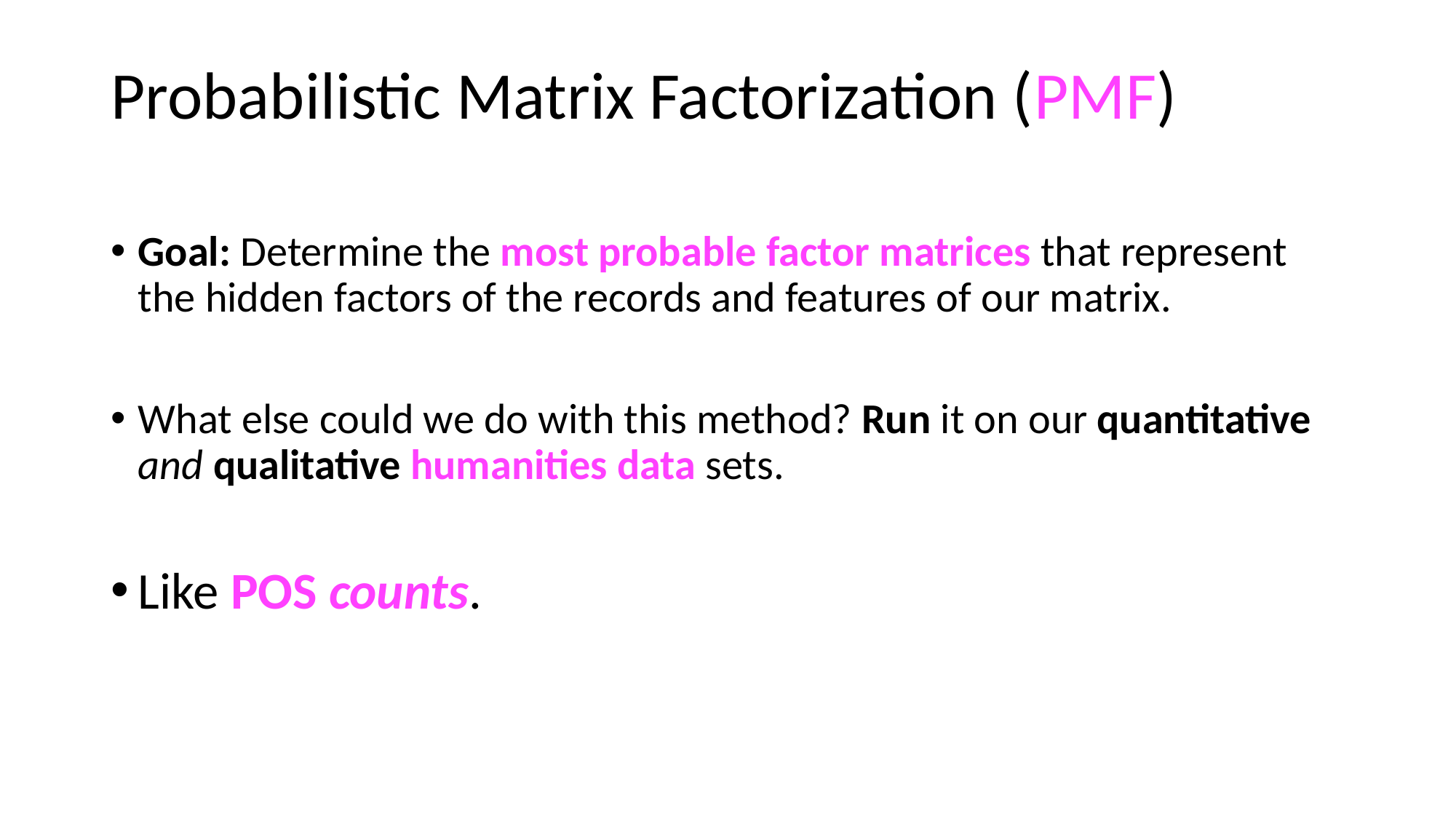

# Probabilistic Matrix Factorization (PMF)
Goal: Determine the most probable factor matrices that represent the hidden factors of the records and features of our matrix.

What else could we do with this method? Run it on our quantitative and qualitative humanities data sets.

Like POS counts.